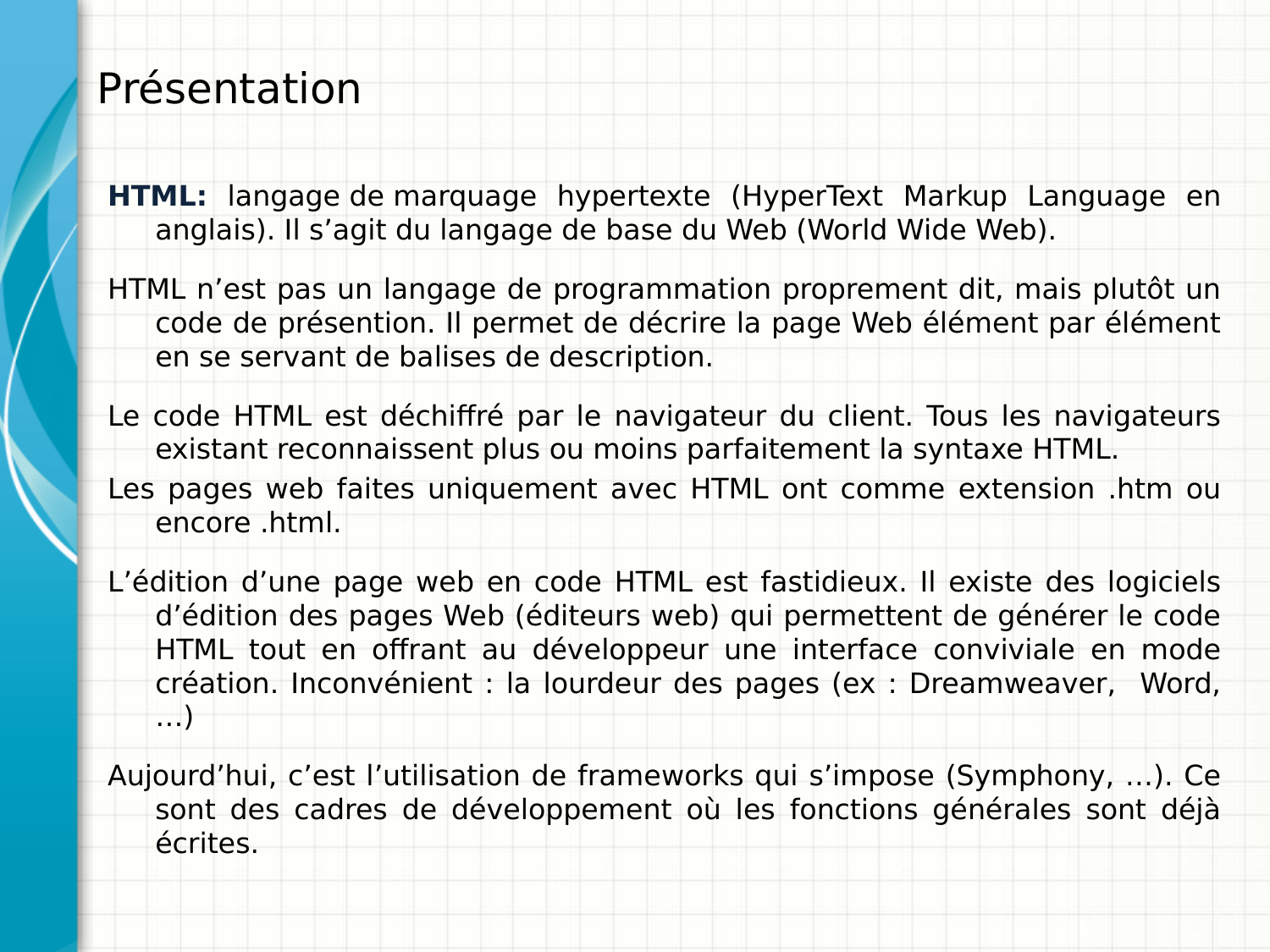

Présentation
HTML: langage de marquage hypertexte (HyperText Markup Language en anglais). Il s’agit du langage de base du Web (World Wide Web).

HTML n’est pas un langage de programmation proprement dit, mais plutôt un code de présention. Il permet de décrire la page Web élément par élément en se servant de balises de description.

Le code HTML est déchiffré par le navigateur du client. Tous les navigateurs existant reconnaissent plus ou moins parfaitement la syntaxe HTML.
Les pages web faites uniquement avec HTML ont comme extension .htm ou encore .html.

L’édition d’une page web en code HTML est fastidieux. Il existe des logiciels d’édition des pages Web (éditeurs web) qui permettent de générer le code HTML tout en offrant au développeur une interface conviviale en mode création. Inconvénient : la lourdeur des pages (ex : Dreamweaver,  Word, …)

Aujourd’hui, c’est l’utilisation de frameworks qui s’impose (Symphony, …). Ce sont des cadres de développement où les fonctions générales sont déjà écrites.